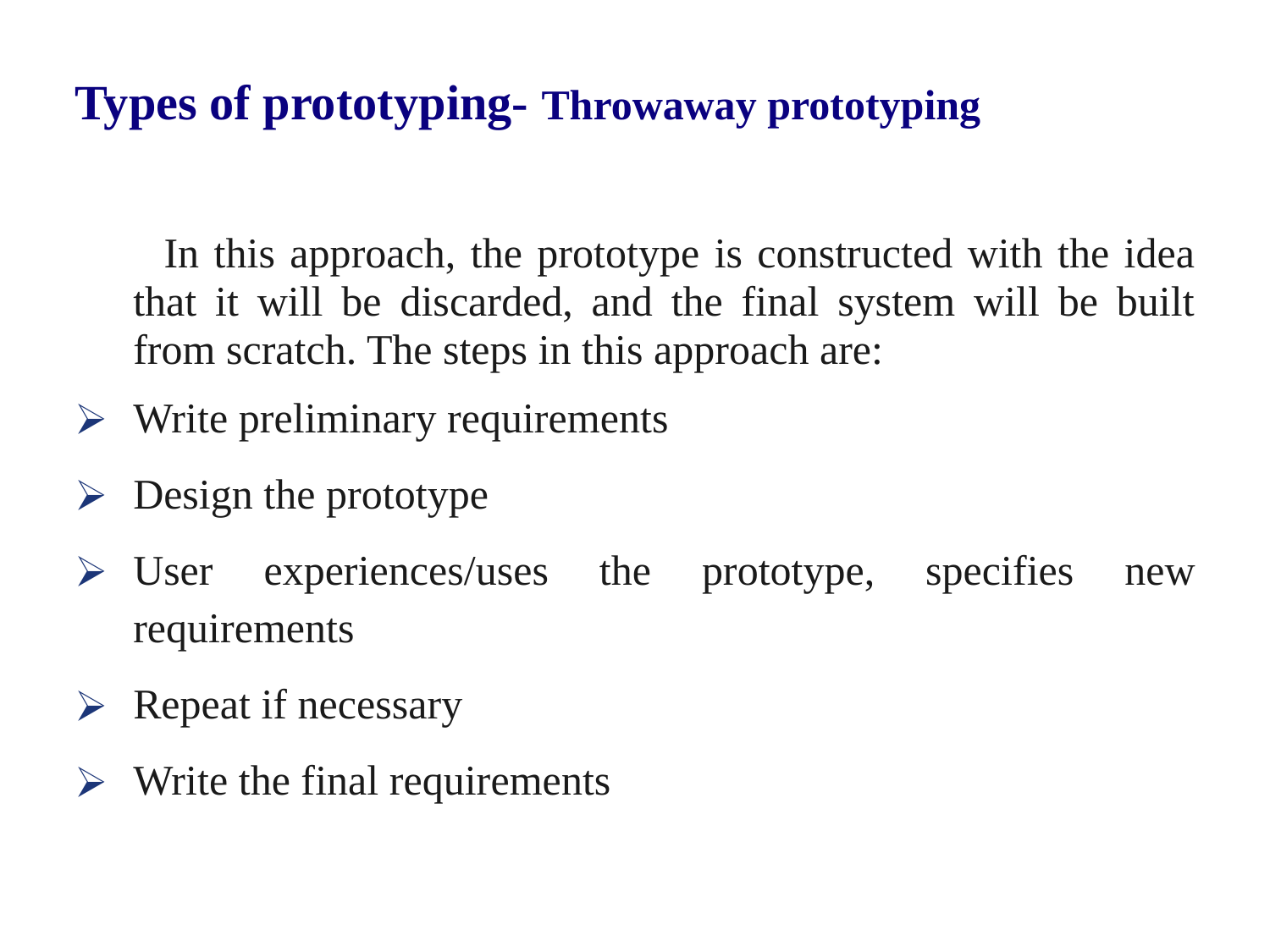

# Types of prototyping- Throwaway prototyping
      In this approach, the prototype is constructed with the idea that it will be discarded, and the final system will be built from scratch. The steps in this approach are:
Write preliminary requirements
Design the prototype
User experiences/uses the prototype, specifies new requirements
Repeat if necessary
Write the final requirements